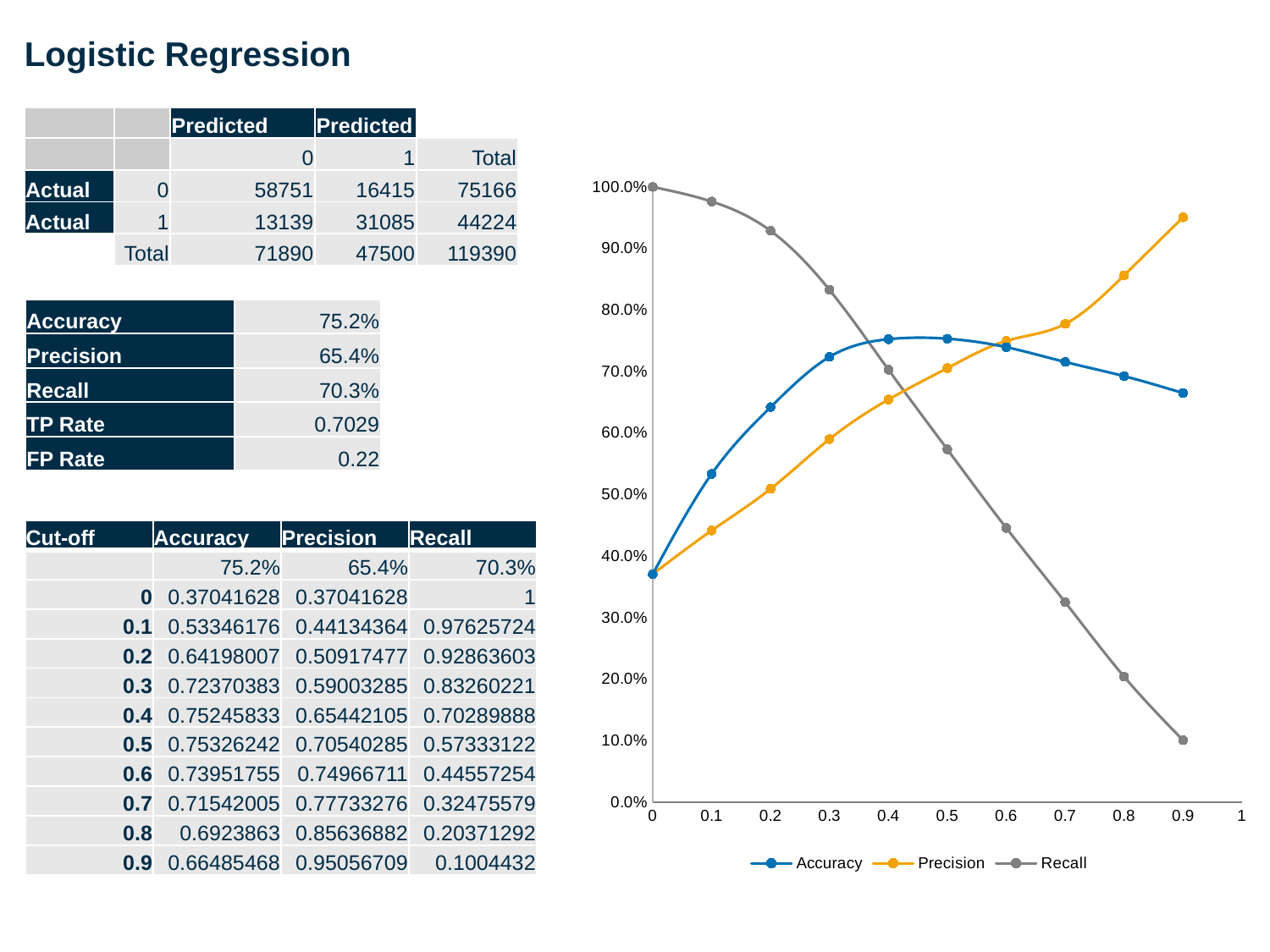

# Logistic Regression
|  |  | Predicted | Predicted |  |
| --- | --- | --- | --- | --- |
|  |  | 0 | 1 | Total |
| Actual | 0 | 58751 | 16415 | 75166 |
| Actual | 1 | 13139 | 31085 | 44224 |
|  | Total | 71890 | 47500 | 119390 |

### Chart

| Category | Accuracy | Precision | Recall |
|---|---|---|---|
| Accuracy | 75.2% |
| --- | --- |
| Precision | 65.4% |
| Recall | 70.3% |
| TP Rate | 0.7029 |
| FP Rate | 0.22 |
| Cut-off | Accuracy | Precision | Recall |
| --- | --- | --- | --- |
|  | 75.2% | 65.4% | 70.3% |
| 0 | 0.37041628 | 0.37041628 | 1 |
| 0.1 | 0.53346176 | 0.44134364 | 0.97625724 |
| 0.2 | 0.64198007 | 0.50917477 | 0.92863603 |
| 0.3 | 0.72370383 | 0.59003285 | 0.83260221 |
| 0.4 | 0.75245833 | 0.65442105 | 0.70289888 |
| 0.5 | 0.75326242 | 0.70540285 | 0.57333122 |
| 0.6 | 0.73951755 | 0.74966711 | 0.44557254 |
| 0.7 | 0.71542005 | 0.77733276 | 0.32475579 |
| 0.8 | 0.6923863 | 0.85636882 | 0.20371292 |
| 0.9 | 0.66485468 | 0.95056709 | 0.1004432 |